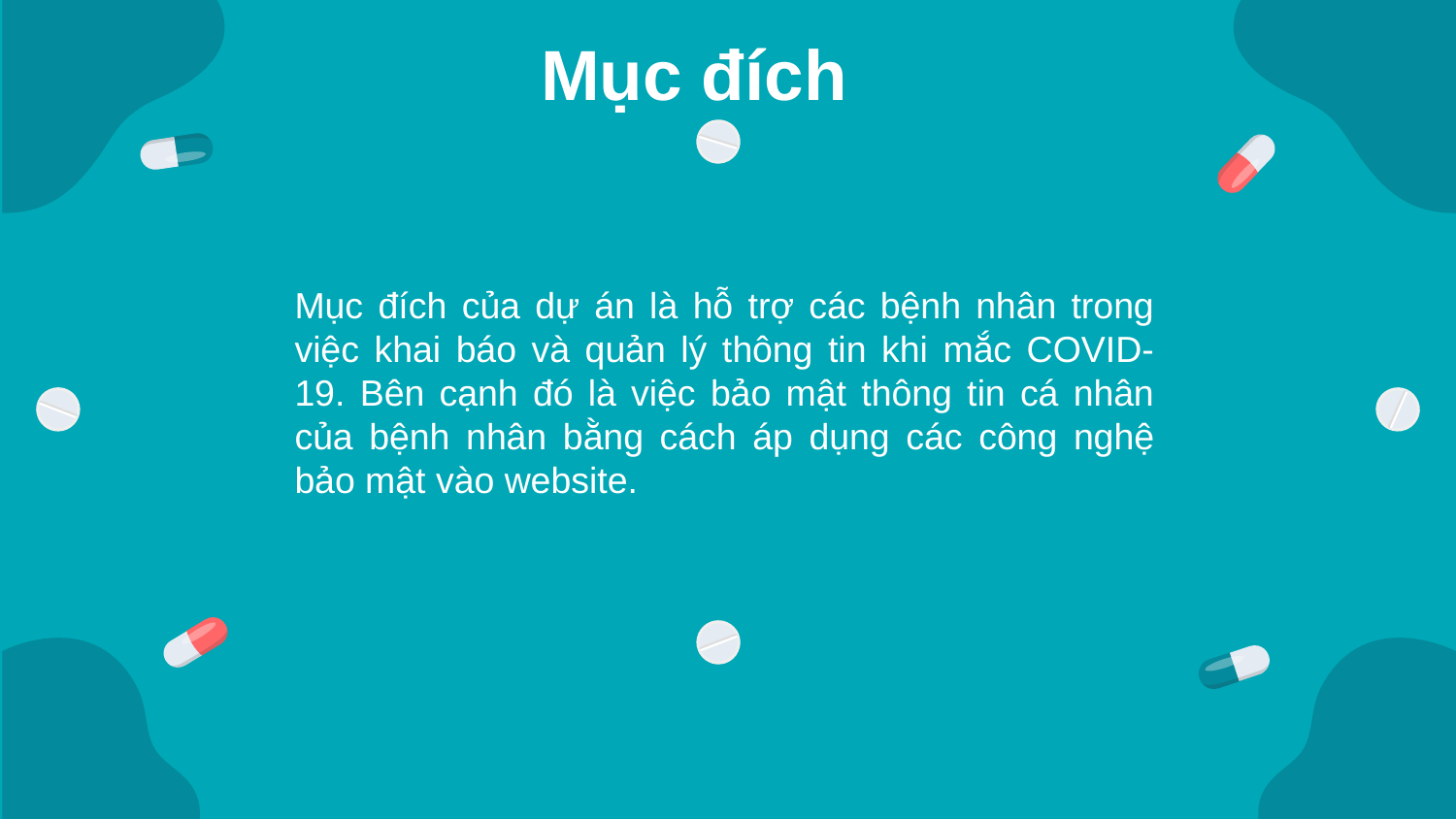

# Mục đích

	Mục đích của dự án là hỗ trợ các bệnh nhân trong việc khai báo và quản lý thông tin khi mắc COVID-19. Bên cạnh đó là việc bảo mật thông tin cá nhân của bệnh nhân bằng cách áp dụng các công nghệ bảo mật vào website.